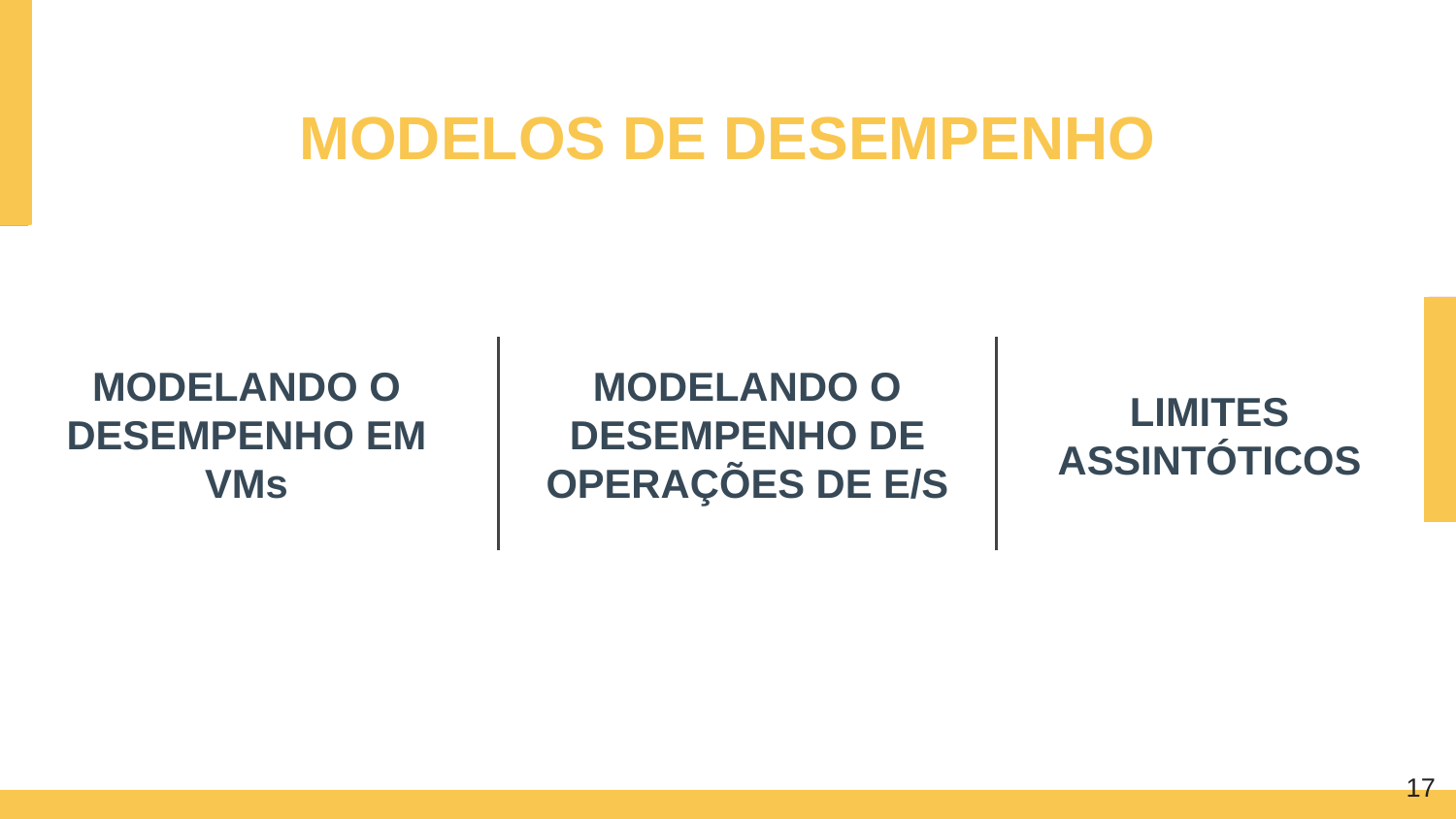

MODELOS DE DESEMPENHO

# MODELANDO O DESEMPENHO EM VMs
MODELANDO O DESEMPENHO DE OPERAÇÕES DE E/S
LIMITES ASSINTÓTICOS
17